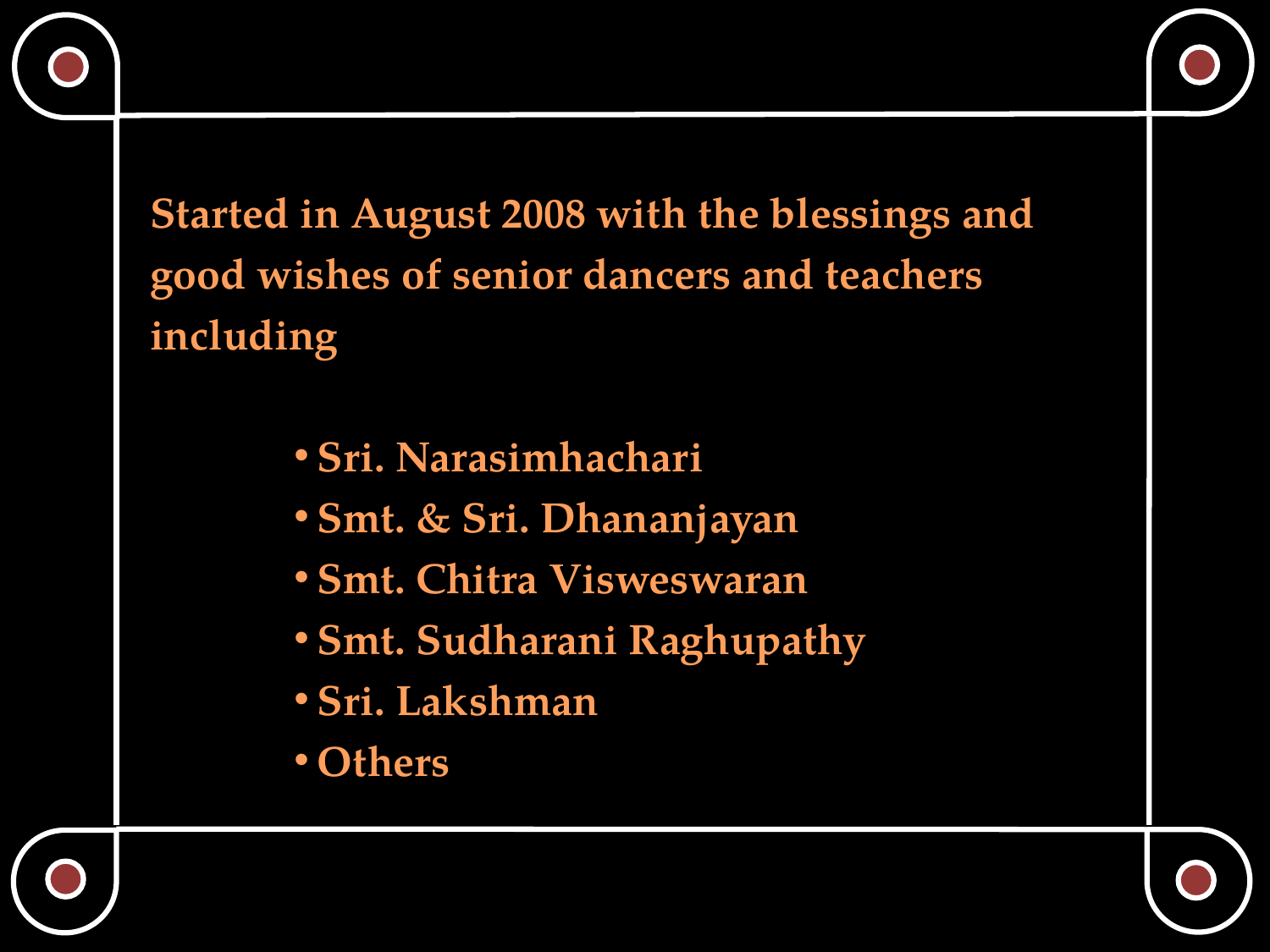

Started in August 2008 with the blessings and good wishes of senior dancers and teachers including

Sri. Narasimhachari
Smt. & Sri. Dhananjayan
Smt. Chitra Visweswaran
Smt. Sudharani Raghupathy
Sri. Lakshman
Others